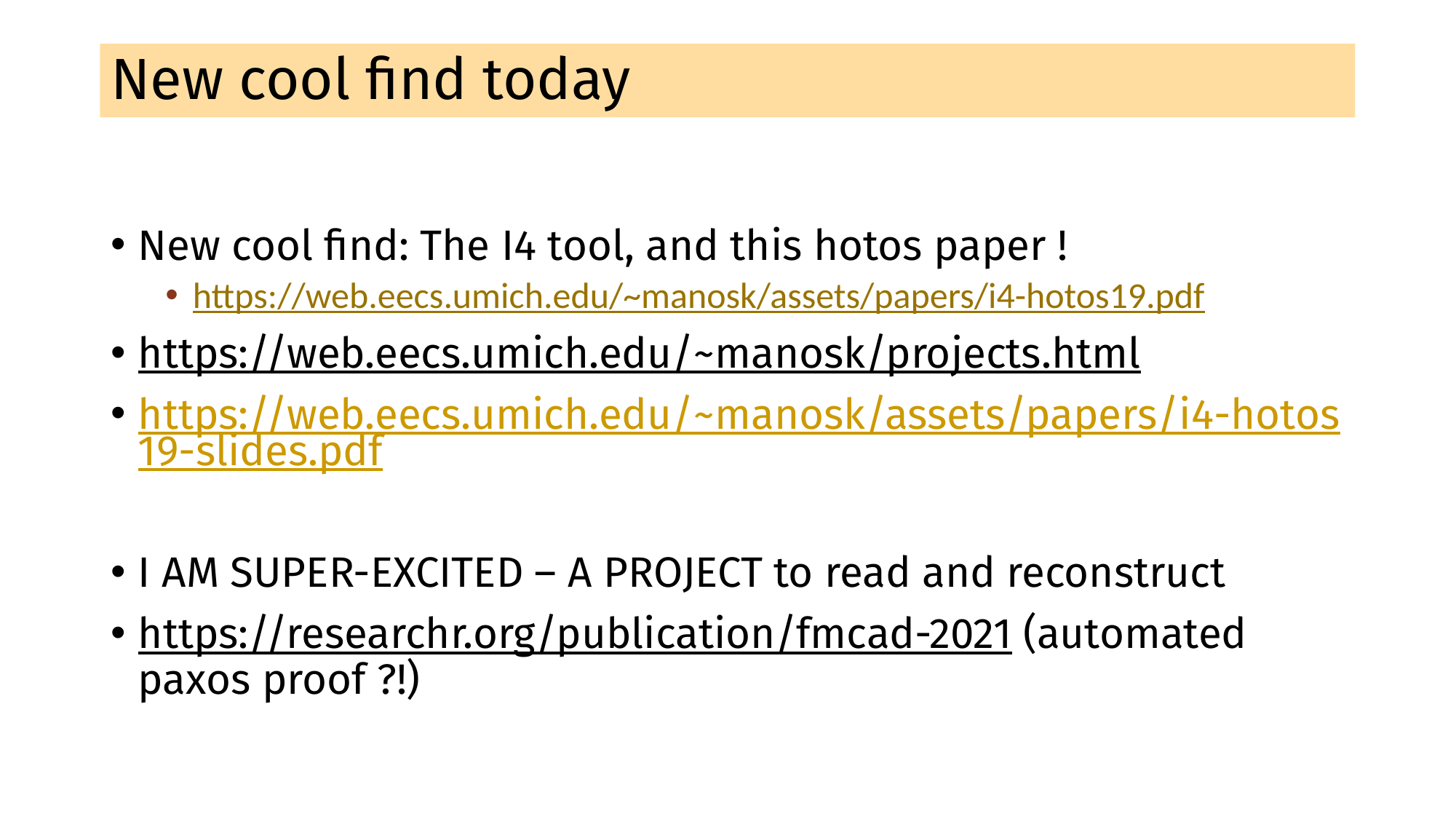

# New cool find today
New cool find: The I4 tool, and this hotos paper !
https://web.eecs.umich.edu/~manosk/assets/papers/i4-hotos19.pdf
https://web.eecs.umich.edu/~manosk/projects.html
https://web.eecs.umich.edu/~manosk/assets/papers/i4-hotos19-slides.pdf

I AM SUPER-EXCITED – A PROJECT to read and reconstruct
https://researchr.org/publication/fmcad-2021 (automated paxos proof ?!)